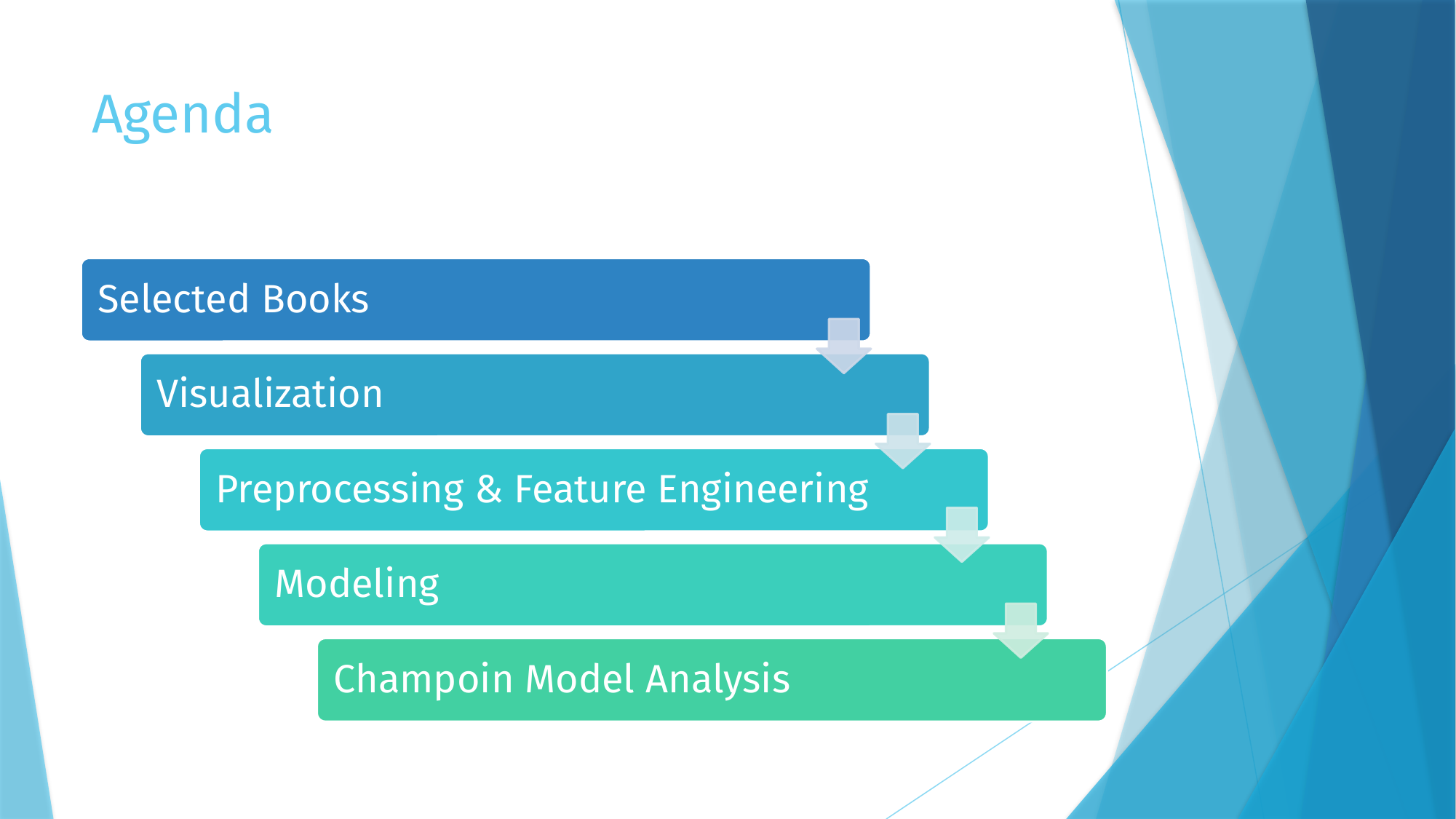

# Agenda
Selected Books
Visualization
Preprocessing & Feature Engineering
Modeling
Champoin Model Analysis